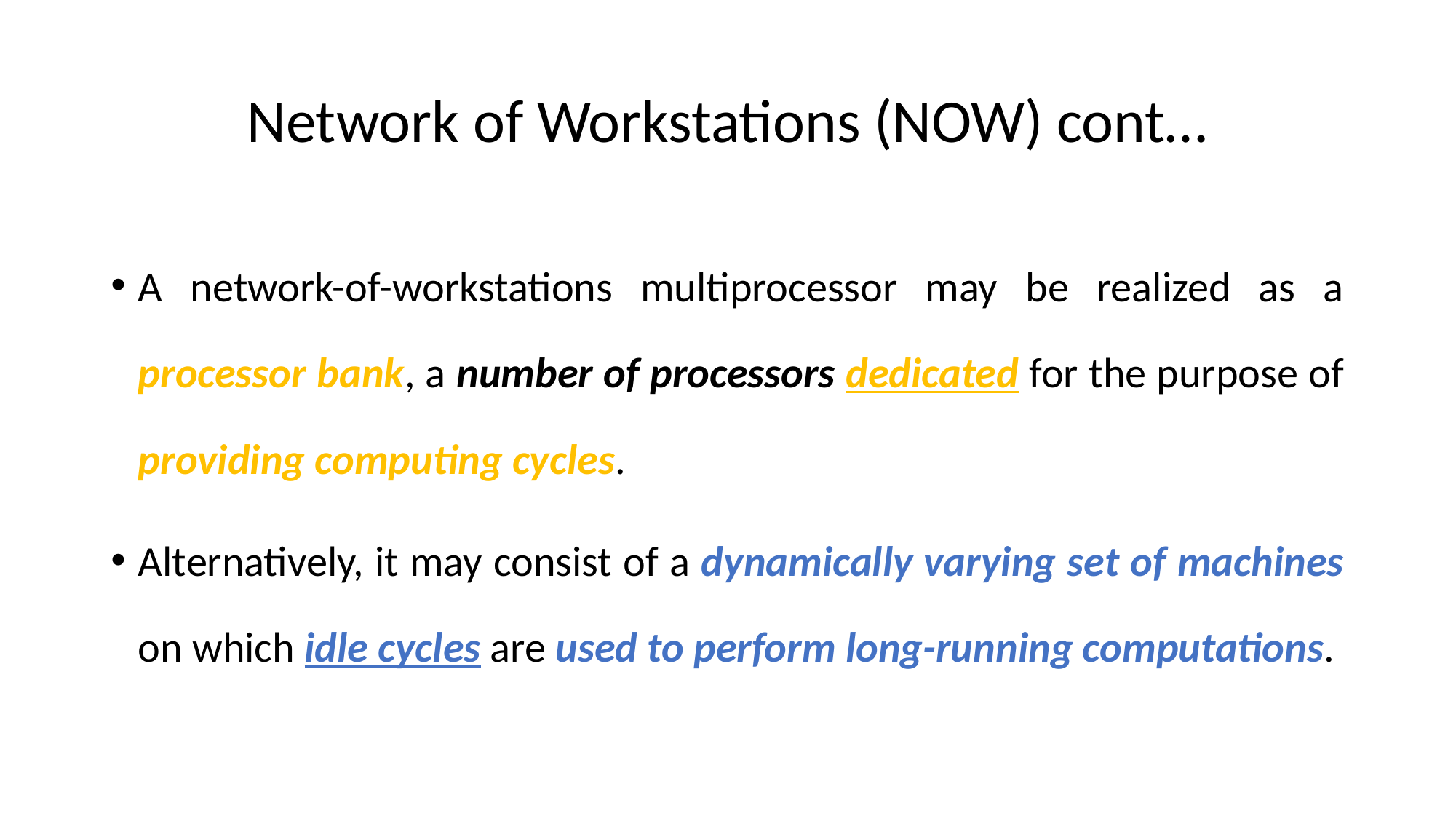

# Network of Workstations (NOW) cont…
A network-of-workstations multiprocessor may be realized as a processor bank, a number of processors dedicated for the purpose of providing computing cycles.
Alternatively, it may consist of a dynamically varying set of machines on which idle cycles are used to perform long-running computations.